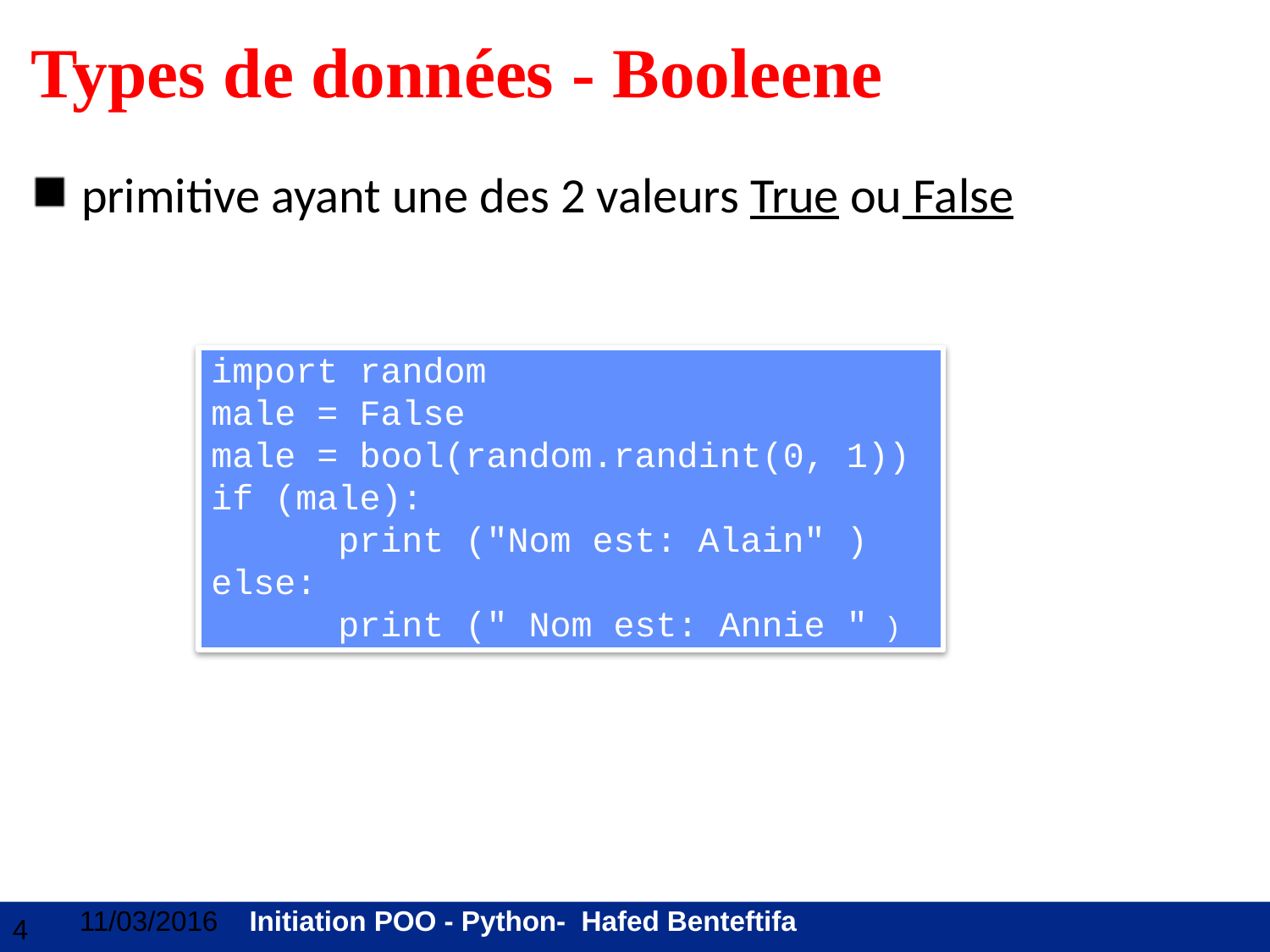

# Types de données - Booleene
primitive ayant une des 2 valeurs True ou False

import random
male = False
male = bool(random.randint(0, 1))
if (male):
	print ("Nom est: Alain" )
else:
	print (" Nom est: Annie " )